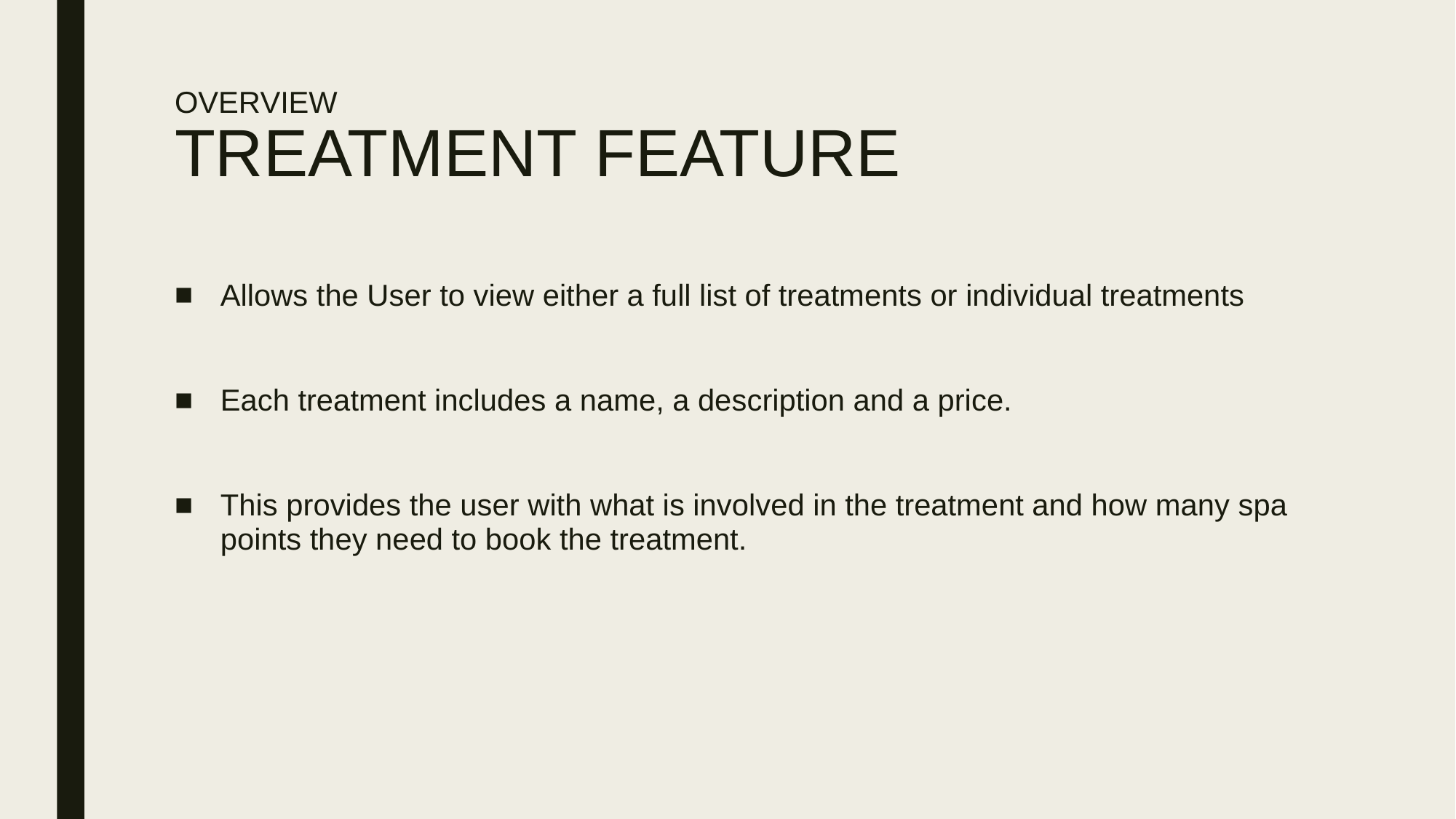

# OVERVIEW TREATMENT FEATURE
Allows the User to view either a full list of treatments or individual treatments

Each treatment includes a name, a description and a price.

This provides the user with what is involved in the treatment and how many spa points they need to book the treatment.